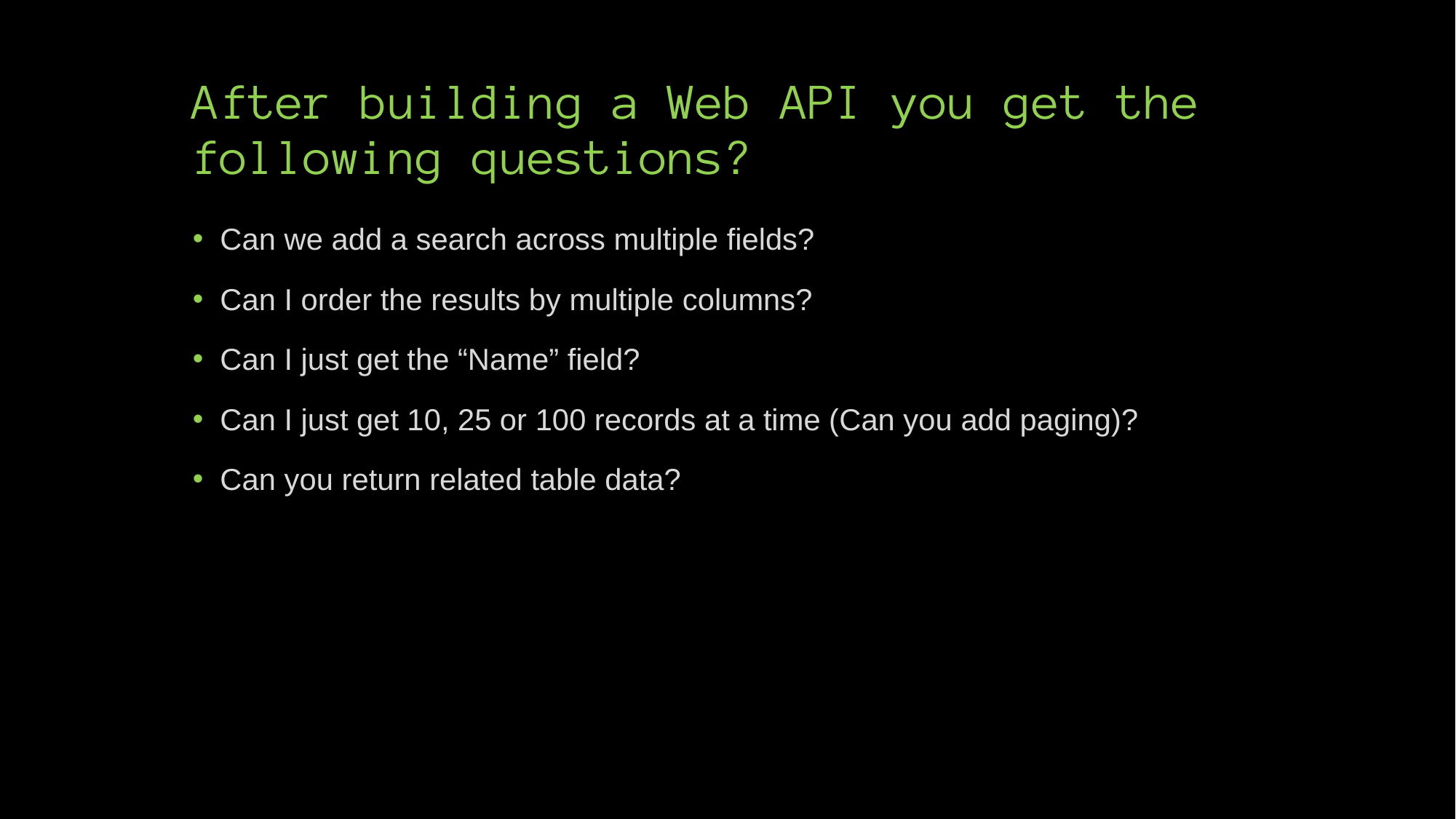

# After building a Web API you get the following questions?
Can we add a search across multiple fields?
Can I order the results by multiple columns?
Can I just get the “Name” field?
Can I just get 10, 25 or 100 records at a time (Can you add paging)?
Can you return related table data?